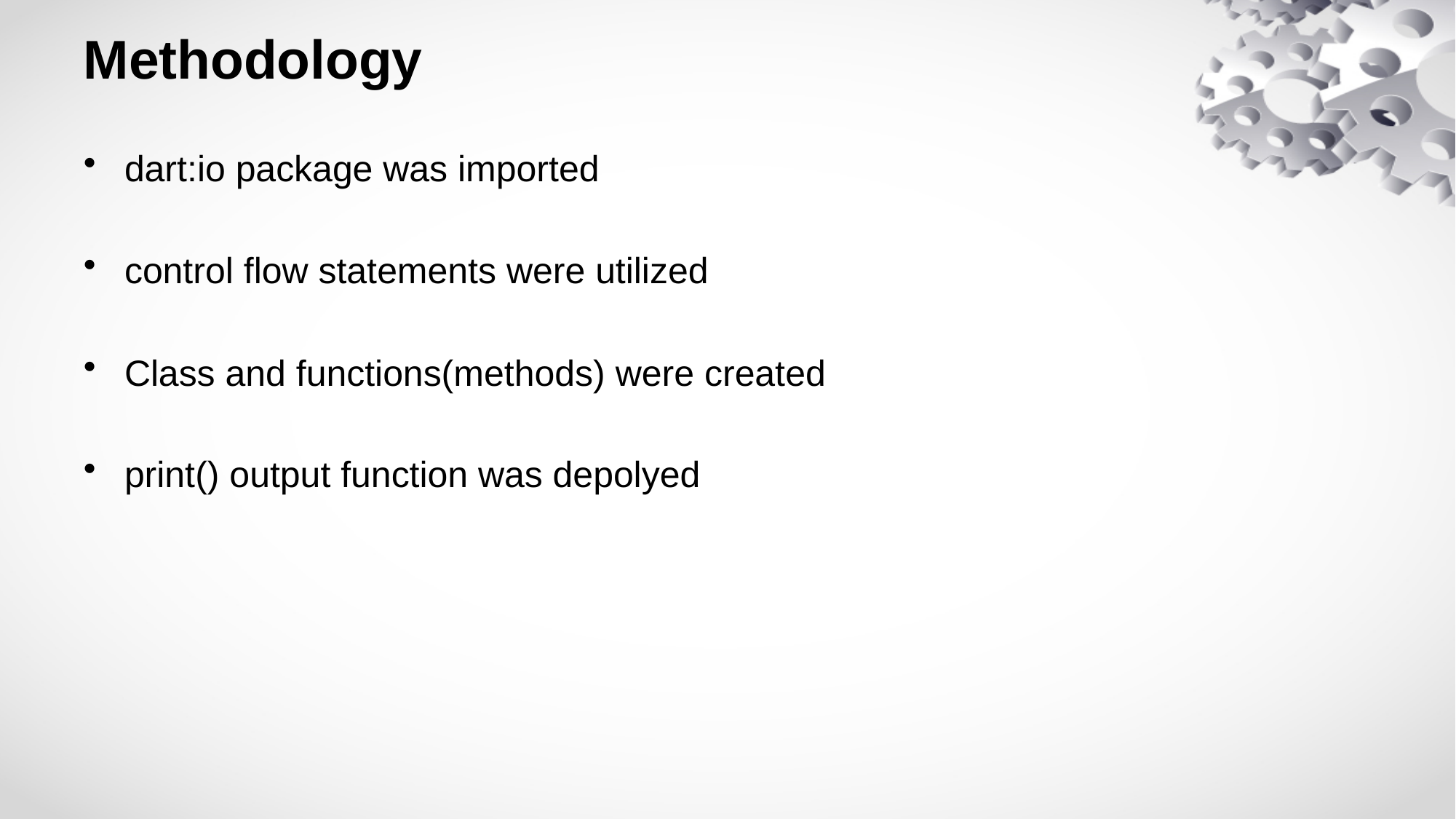

# Methodology
dart:io package was imported

control flow statements were utilized

Class and functions(methods) were created

print() output function was depolyed